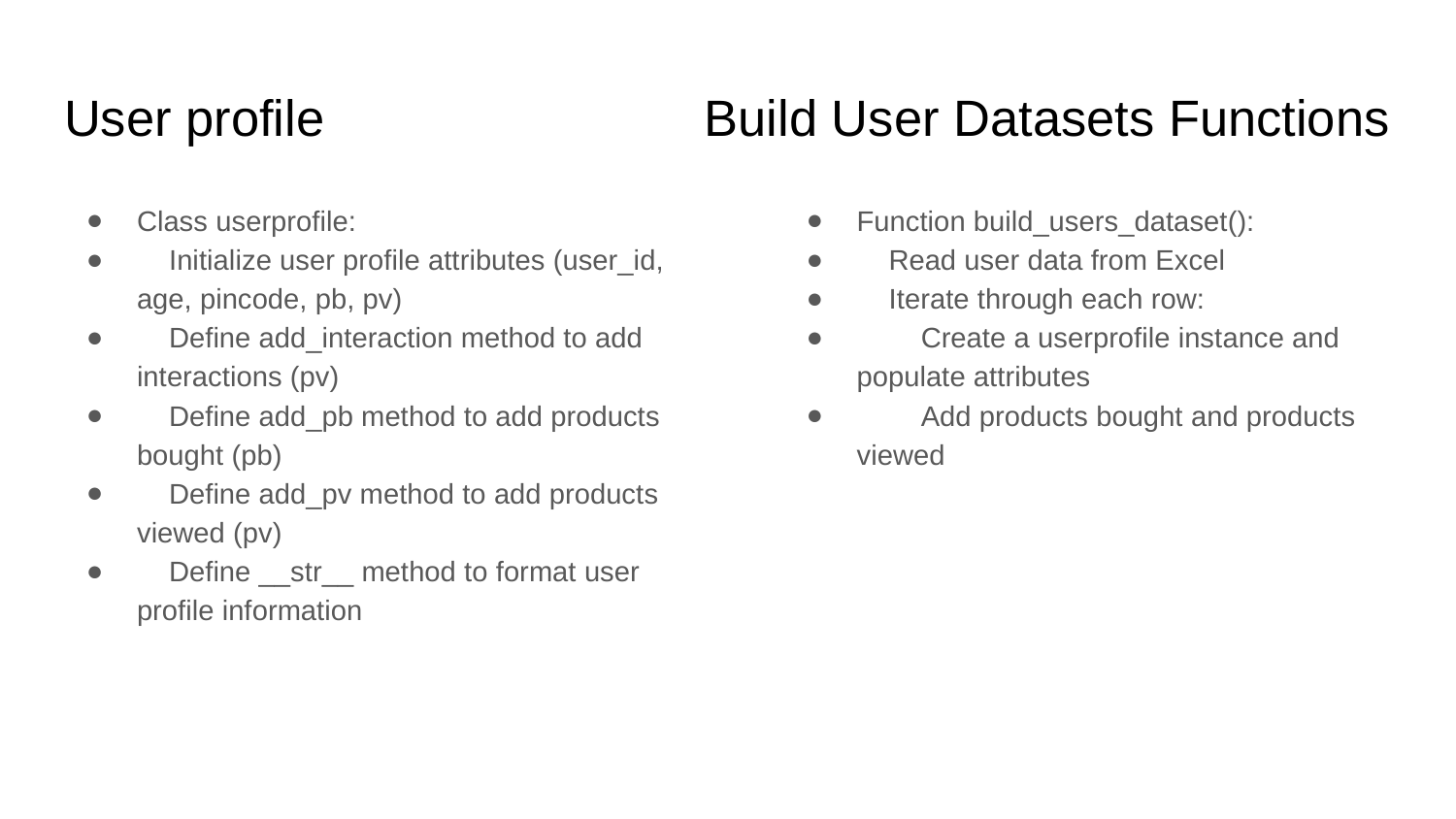

# User profile                           Build User Datasets Functions
Class userprofile:
    Initialize user profile attributes (user_id, age, pincode, pb, pv)
    Define add_interaction method to add interactions (pv)
    Define add_pb method to add products bought (pb)
    Define add_pv method to add products viewed (pv)
    Define __str__ method to format user profile information

Function build_users_dataset():
    Read user data from Excel
    Iterate through each row:
        Create a userprofile instance and populate attributes
        Add products bought and products viewed